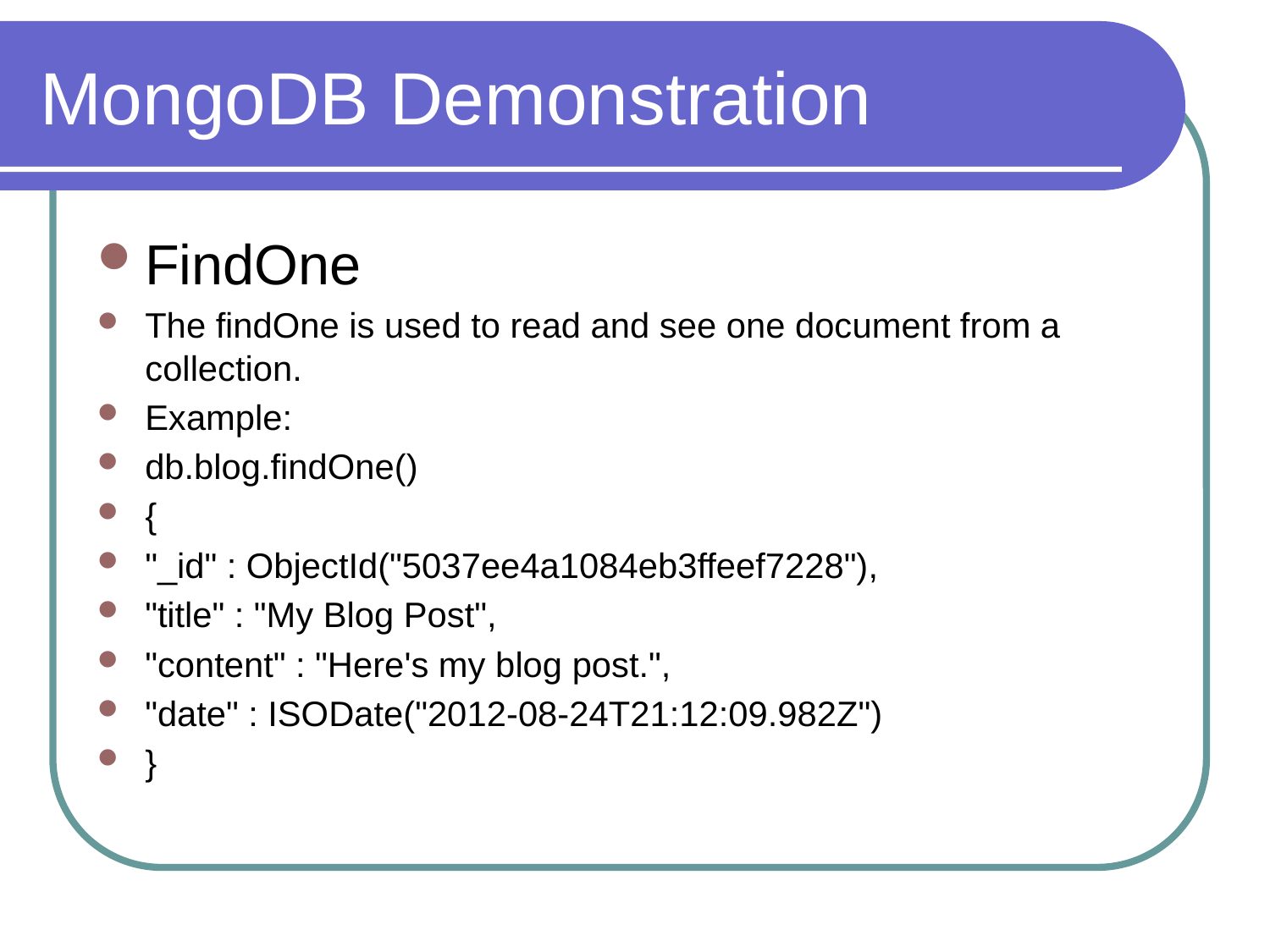

# MongoDB Demonstration
FindOne
The findOne is used to read and see one document from a collection.
Example:
db.blog.findOne()
{
"_id" : ObjectId("5037ee4a1084eb3ffeef7228"),
"title" : "My Blog Post",
"content" : "Here's my blog post.",
"date" : ISODate("2012-08-24T21:12:09.982Z")
}